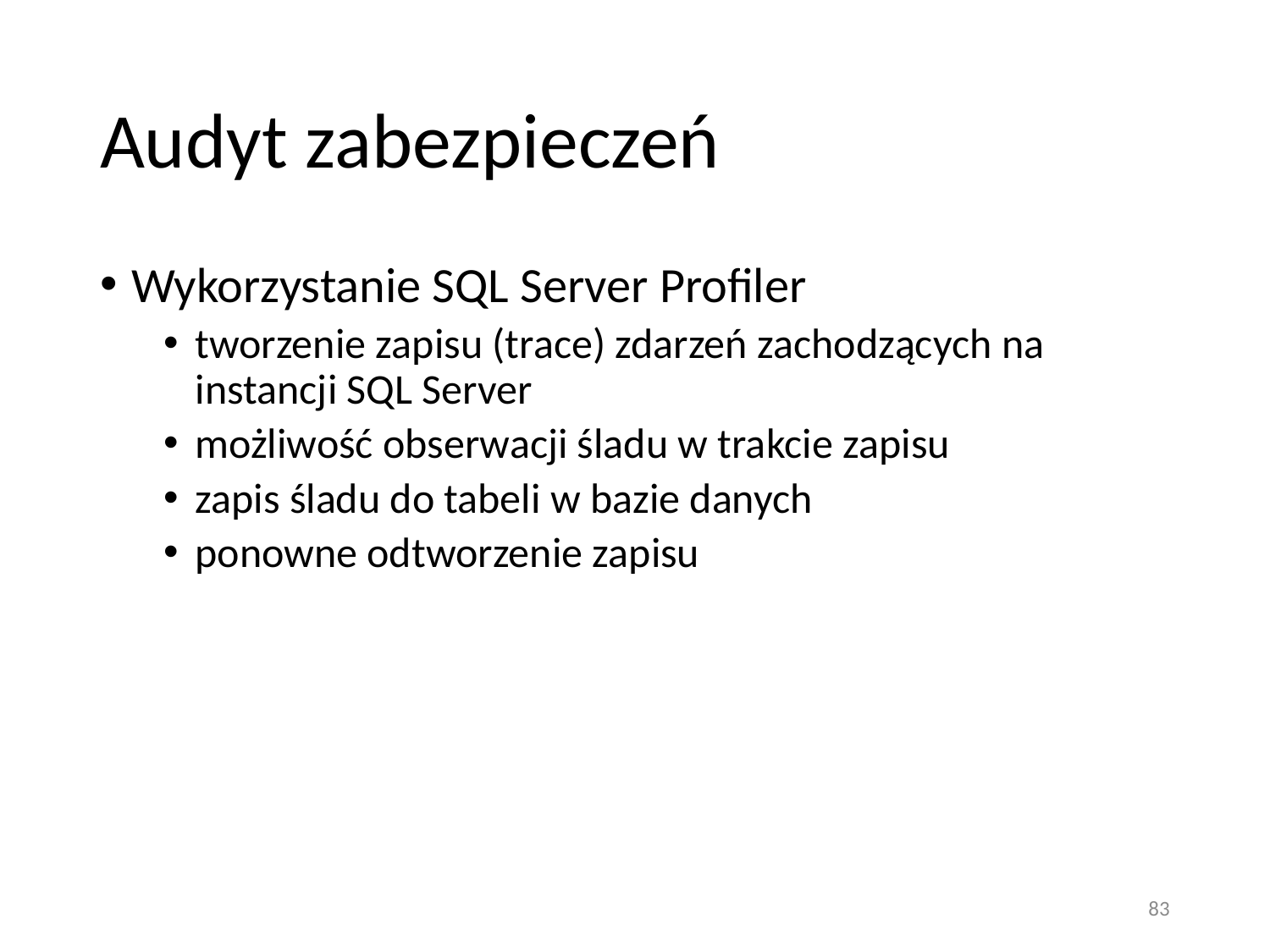

# Audyt zabezpieczeń
Wykorzystanie SQL Server Profiler
tworzenie zapisu (trace) zdarzeń zachodzących na instancji SQL Server
możliwość obserwacji śladu w trakcie zapisu
zapis śladu do tabeli w bazie danych
ponowne odtworzenie zapisu
83